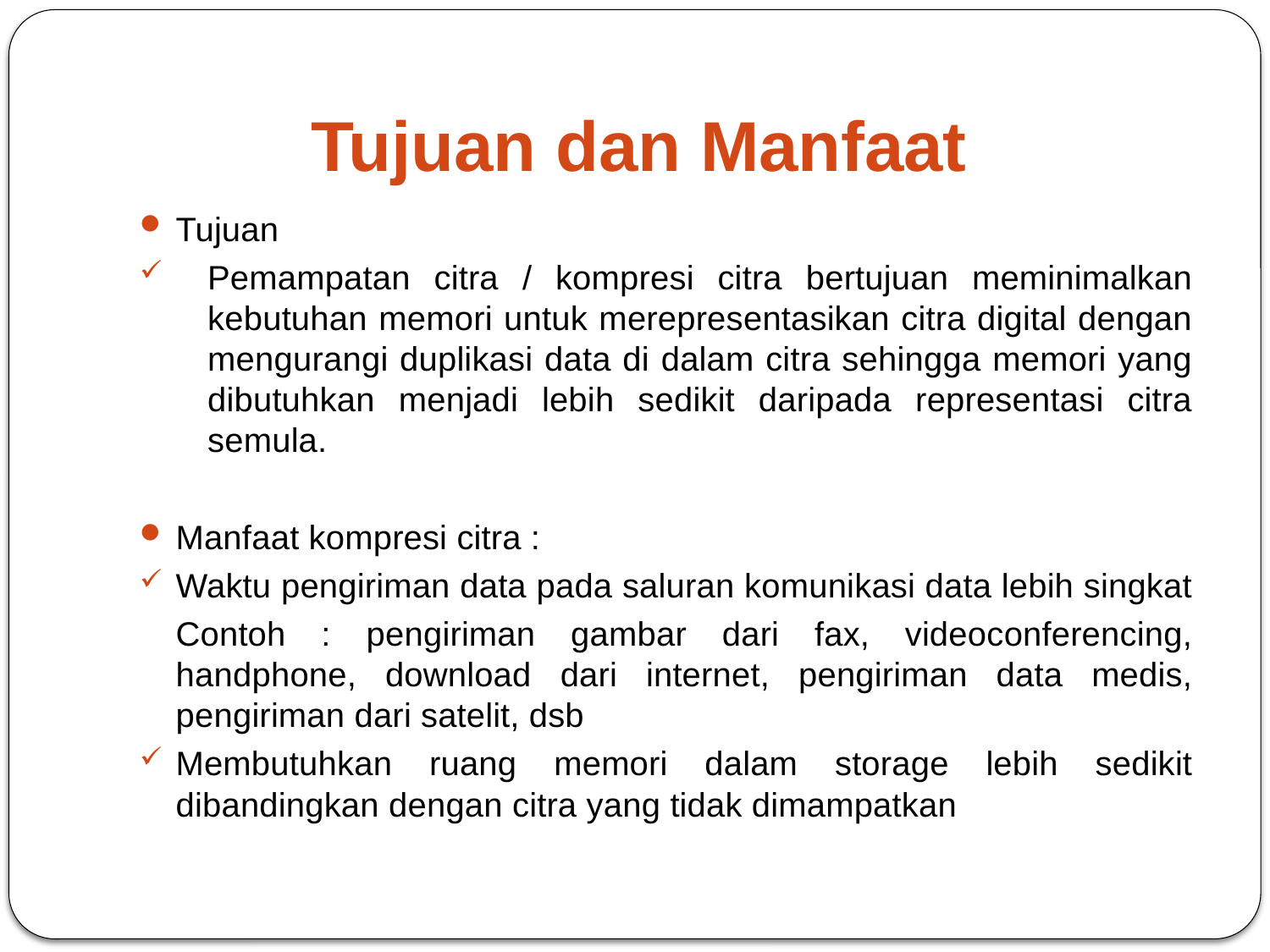

# Tujuan dan Manfaat
Tujuan
Pemampatan citra / kompresi citra bertujuan meminimalkan kebutuhan memori untuk merepresentasikan citra digital dengan mengurangi duplikasi data di dalam citra sehingga memori yang dibutuhkan menjadi lebih sedikit daripada representasi citra semula.

Manfaat kompresi citra :
Waktu pengiriman data pada saluran komunikasi data lebih singkat
	Contoh : pengiriman gambar dari fax, videoconferencing, handphone, download dari internet, pengiriman data medis, pengiriman dari satelit, dsb
Membutuhkan ruang memori dalam storage lebih sedikit dibandingkan dengan citra yang tidak dimampatkan